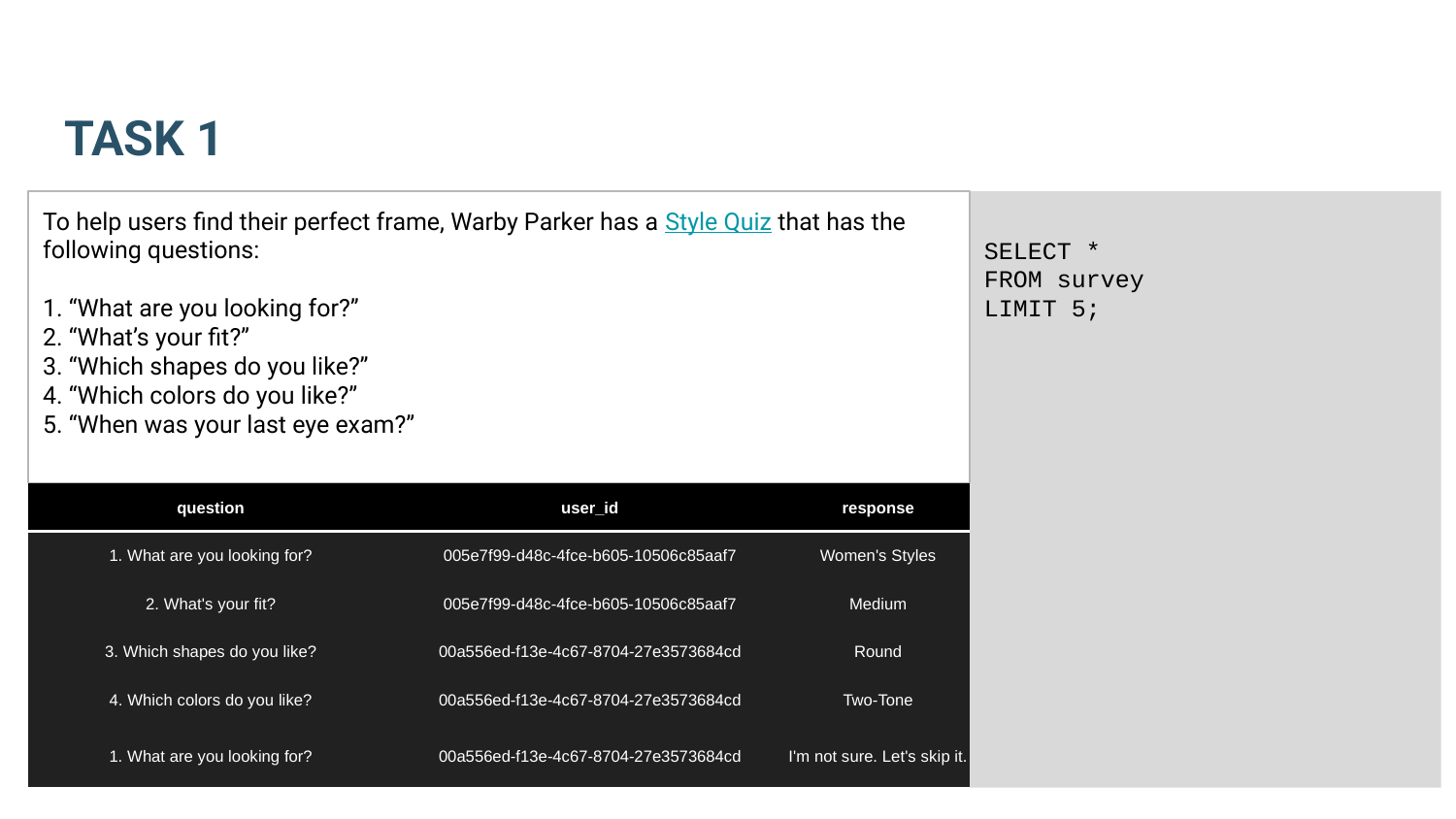

TASK 1

SELECT *
FROM survey
LIMIT 5;

To help users find their perfect frame, Warby Parker has a Style Quiz that has the following questions:

1. “What are you looking for?”
2. “What’s your fit?”
3. “Which shapes do you like?”
4. “Which colors do you like?”
5. “When was your last eye exam?”

| question | user\_id | response |
| --- | --- | --- |
| 1. What are you looking for? | 005e7f99-d48c-4fce-b605-10506c85aaf7 | Women's Styles |
| 2. What's your fit? | 005e7f99-d48c-4fce-b605-10506c85aaf7 | Medium |
| 3. Which shapes do you like? | 00a556ed-f13e-4c67-8704-27e3573684cd | Round |
| 4. Which colors do you like? | 00a556ed-f13e-4c67-8704-27e3573684cd | Two-Tone |
| 1. What are you looking for? | 00a556ed-f13e-4c67-8704-27e3573684cd | I'm not sure. Let's skip it. |